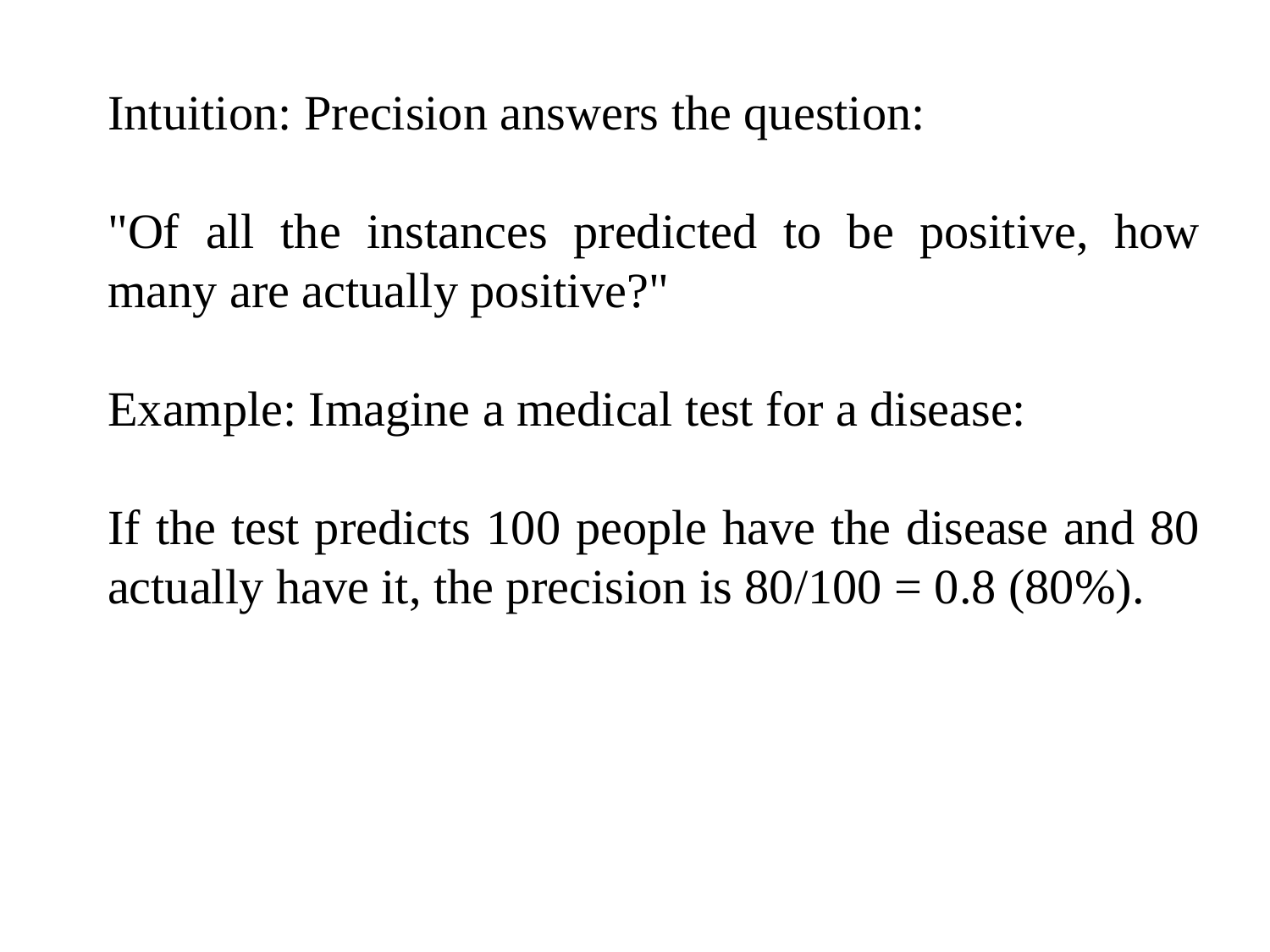

Intuition: Precision answers the question:

"Of all the instances predicted to be positive, how many are actually positive?"

Example: Imagine a medical test for a disease:

If the test predicts 100 people have the disease and 80 actually have it, the precision is 80/100 = 0.8 (80%).